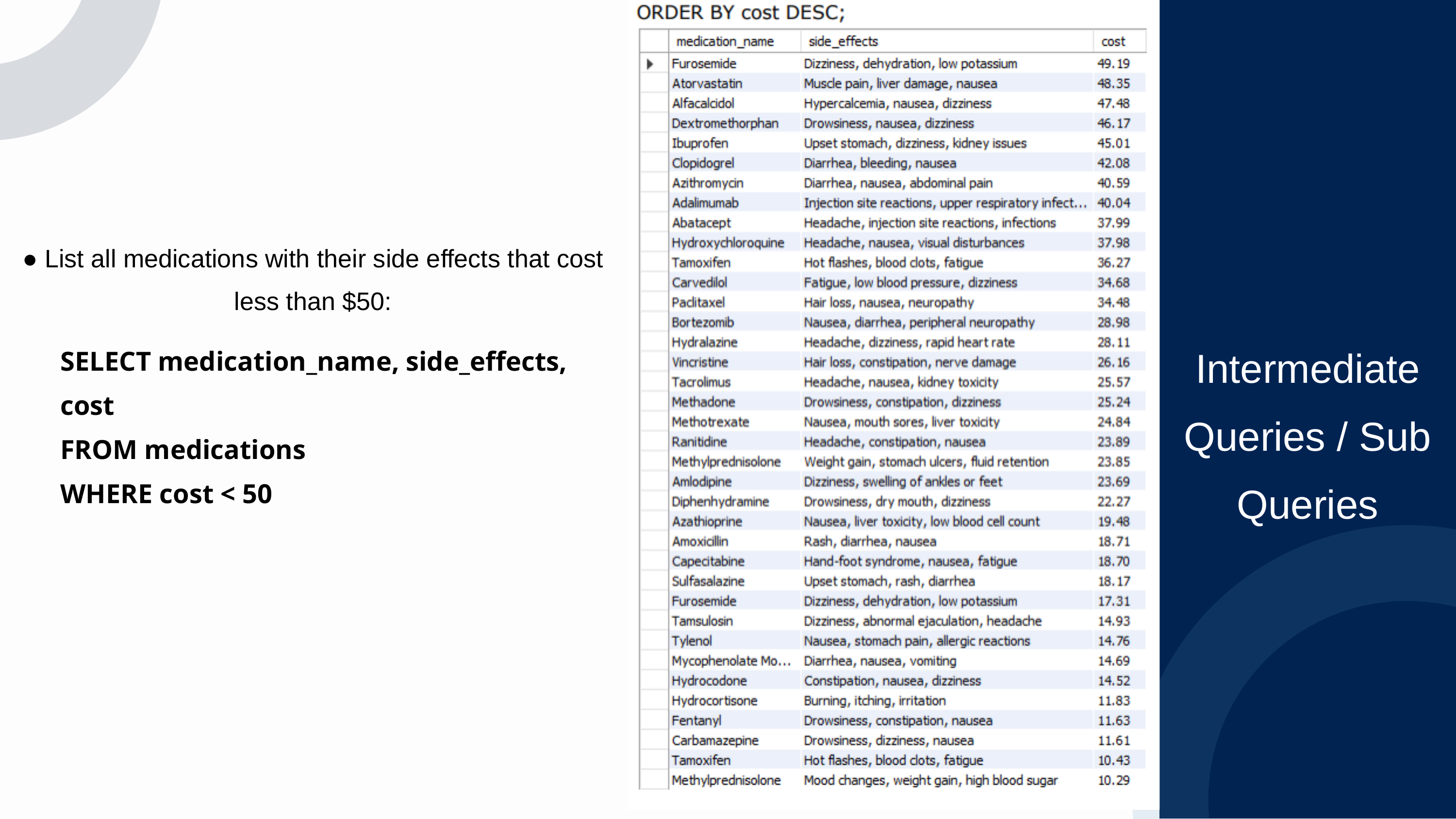

● List all medications with their side effects that cost less than $50:
Intermediate Queries / Sub
Queries
SELECT medication_name, side_effects, cost
FROM medications
WHERE cost < 50